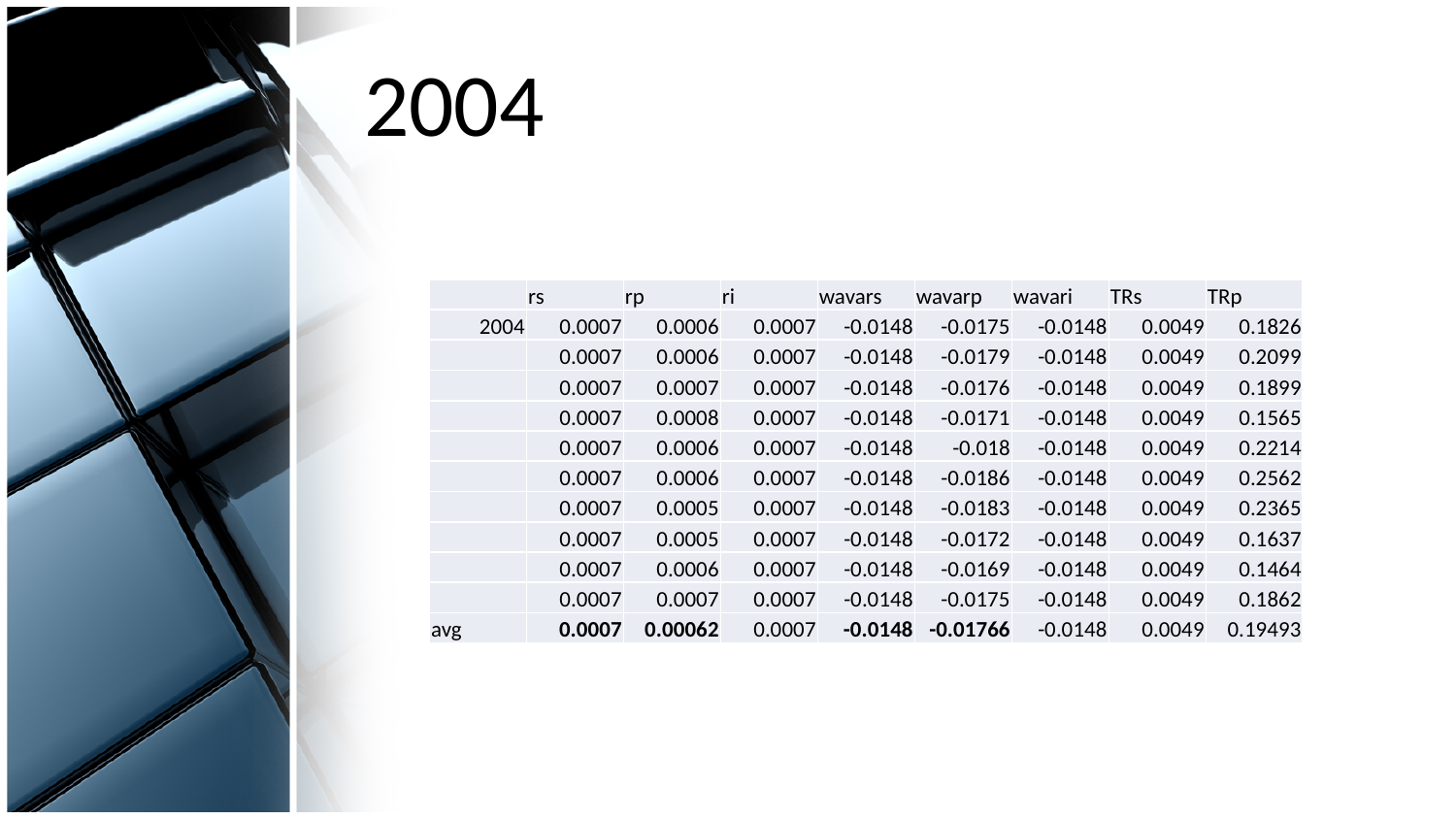

# 2004
|  | rs | rp | ri | wavars | wavarp | wavari | TRs | TRp |
| --- | --- | --- | --- | --- | --- | --- | --- | --- |
| 2004 | 0.0007 | 0.0006 | 0.0007 | -0.0148 | -0.0175 | -0.0148 | 0.0049 | 0.1826 |
|  | 0.0007 | 0.0006 | 0.0007 | -0.0148 | -0.0179 | -0.0148 | 0.0049 | 0.2099 |
|  | 0.0007 | 0.0007 | 0.0007 | -0.0148 | -0.0176 | -0.0148 | 0.0049 | 0.1899 |
|  | 0.0007 | 0.0008 | 0.0007 | -0.0148 | -0.0171 | -0.0148 | 0.0049 | 0.1565 |
|  | 0.0007 | 0.0006 | 0.0007 | -0.0148 | -0.018 | -0.0148 | 0.0049 | 0.2214 |
|  | 0.0007 | 0.0006 | 0.0007 | -0.0148 | -0.0186 | -0.0148 | 0.0049 | 0.2562 |
|  | 0.0007 | 0.0005 | 0.0007 | -0.0148 | -0.0183 | -0.0148 | 0.0049 | 0.2365 |
|  | 0.0007 | 0.0005 | 0.0007 | -0.0148 | -0.0172 | -0.0148 | 0.0049 | 0.1637 |
|  | 0.0007 | 0.0006 | 0.0007 | -0.0148 | -0.0169 | -0.0148 | 0.0049 | 0.1464 |
|  | 0.0007 | 0.0007 | 0.0007 | -0.0148 | -0.0175 | -0.0148 | 0.0049 | 0.1862 |
| avg | 0.0007 | 0.00062 | 0.0007 | -0.0148 | -0.01766 | -0.0148 | 0.0049 | 0.19493 |